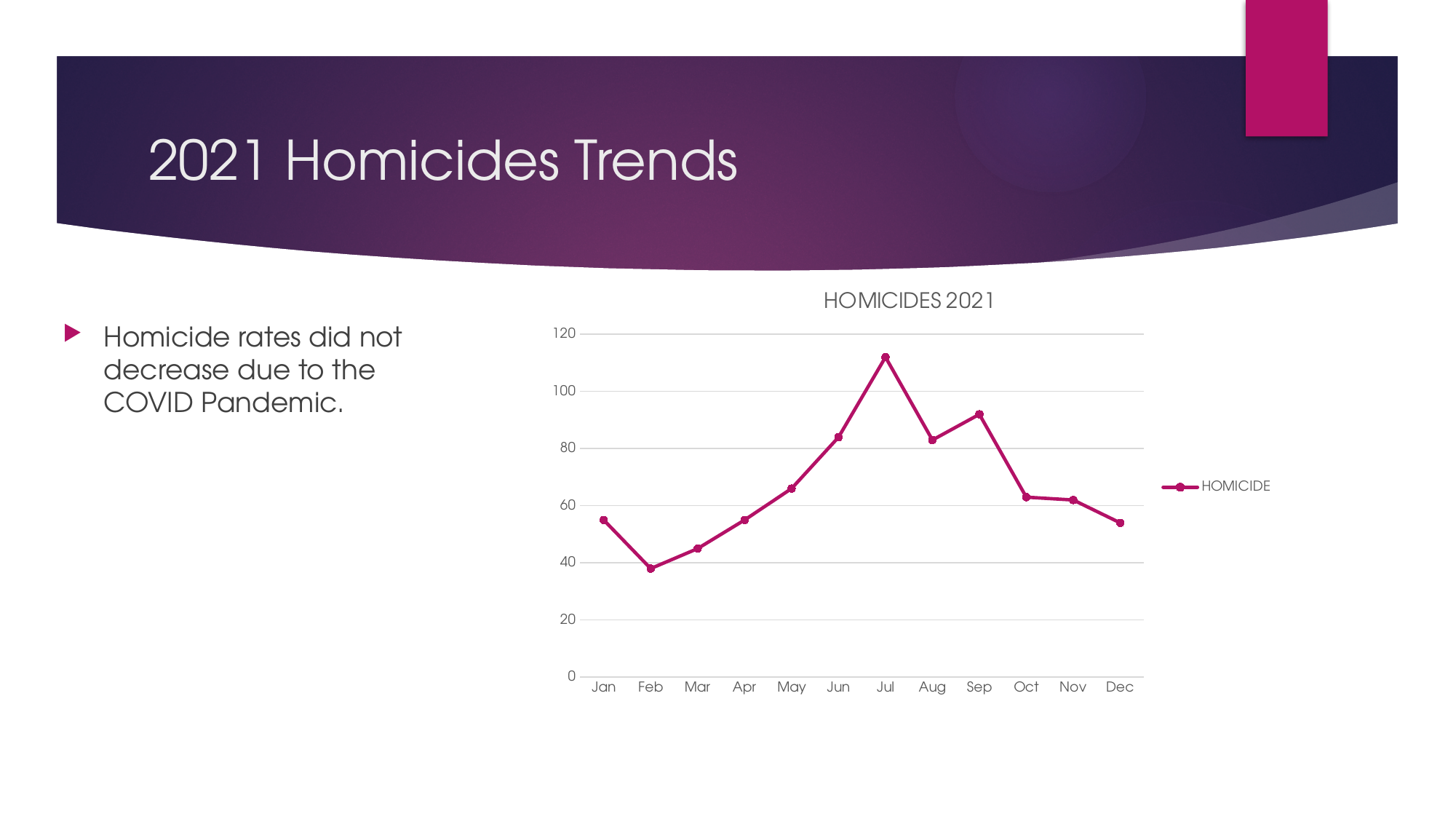

# 2021 Homicides Trends

### Chart: HOMICIDES 2021

| Category |  |
|---|---|
| Jan | 55.0 |
| Feb | 38.0 |
| Mar | 45.0 |
| Apr | 55.0 |
| May | 66.0 |
| Jun | 84.0 |
| Jul | 112.0 |
| Aug | 83.0 |
| Sep | 92.0 |
| Oct | 63.0 |
| Nov | 62.0 |
| Dec | 54.0 |
Homicide rates did not decrease due to the COVID Pandemic.